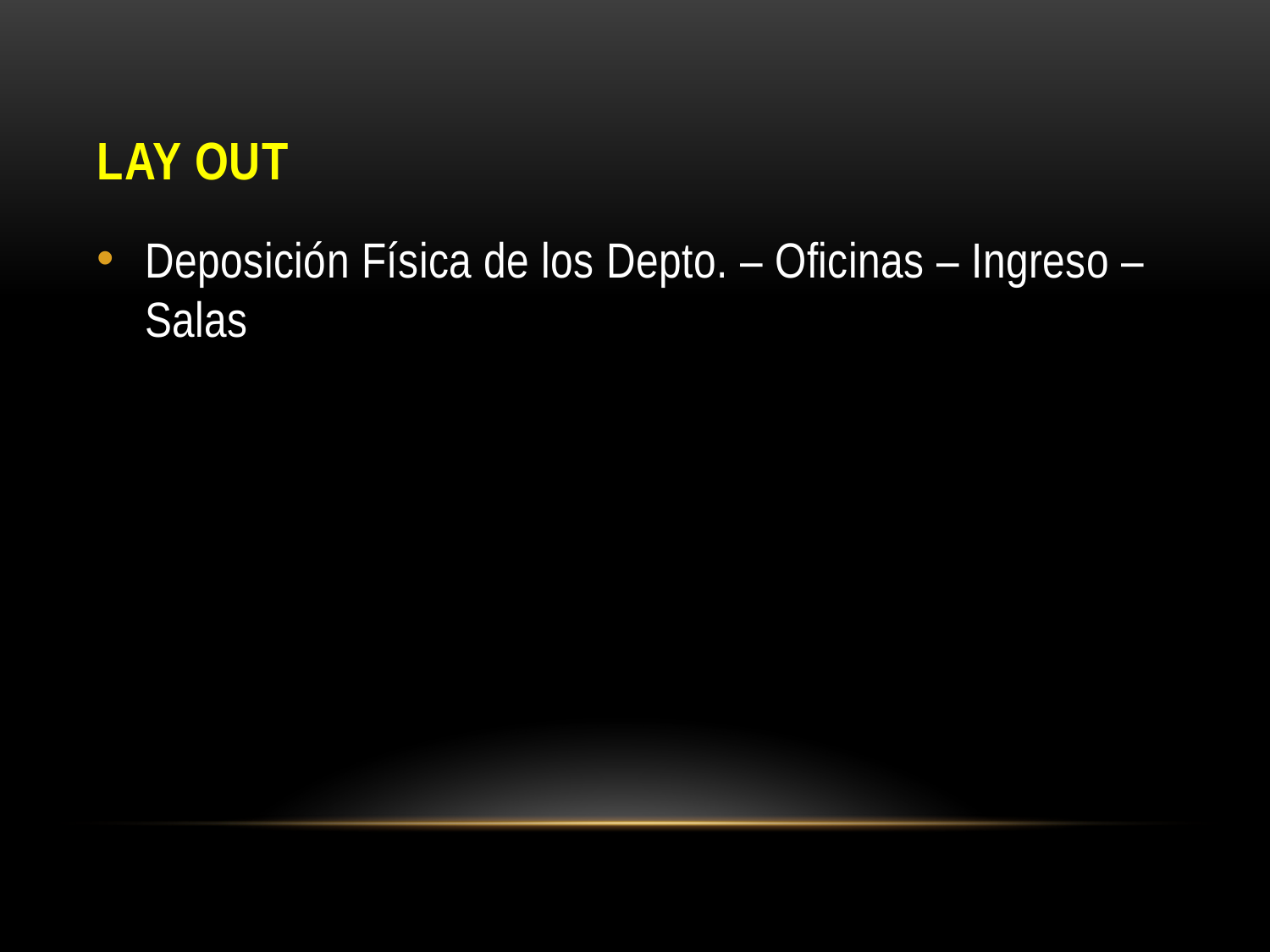

# Lay Out
Deposición Física de los Depto. – Oficinas – Ingreso – Salas